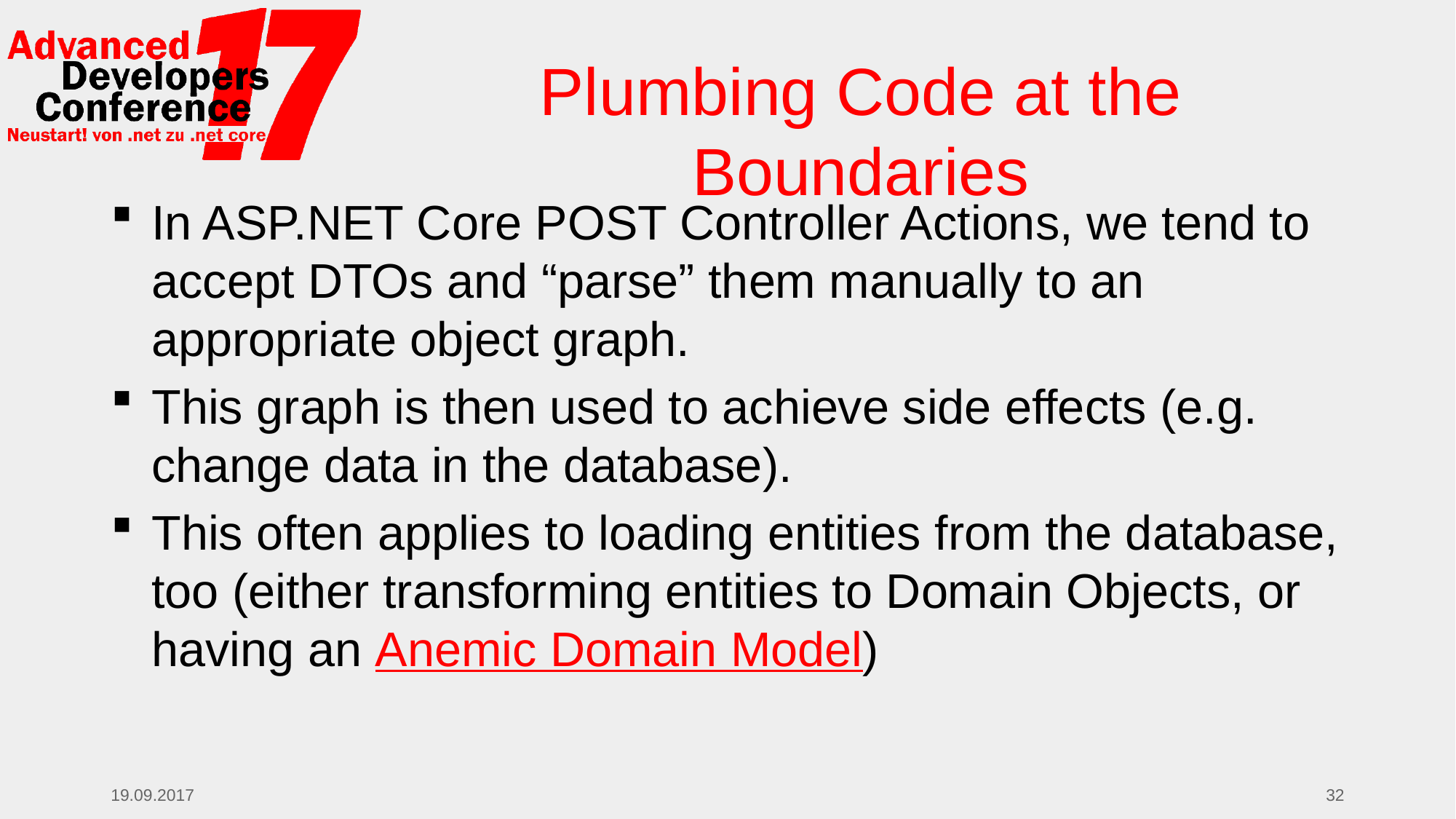

# Plumbing Code at the Boundaries
In ASP.NET Core POST Controller Actions, we tend to accept DTOs and “parse” them manually to an appropriate object graph.
This graph is then used to achieve side effects (e.g. change data in the database).
This often applies to loading entities from the database, too (either transforming entities to Domain Objects, or having an Anemic Domain Model)

19.09.2017
32